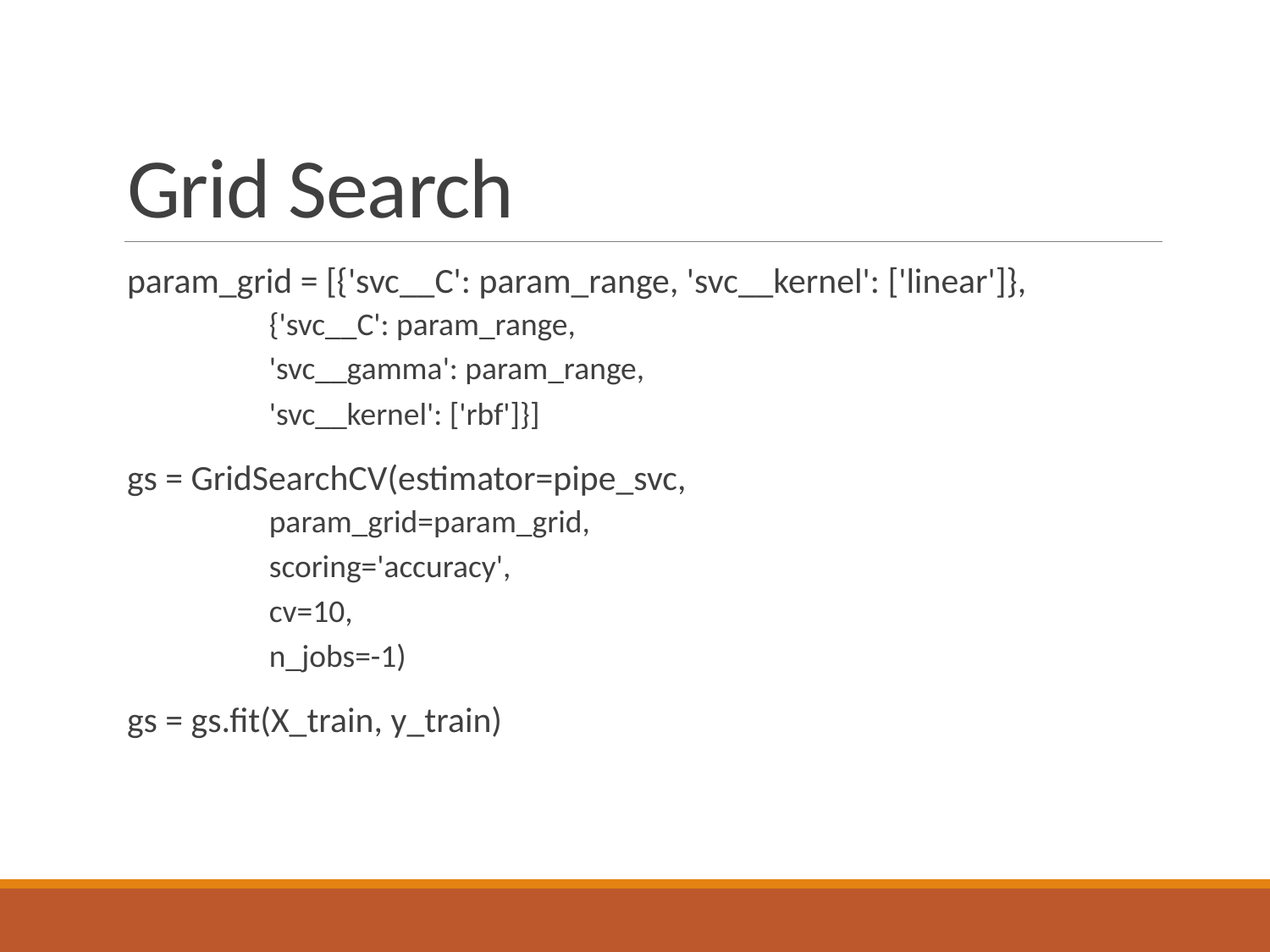

# Grid Search
param_grid = [{'svc__C': param_range, 'svc__kernel': ['linear']},
	{'svc__C': param_range,
	'svc__gamma': param_range,
	'svc__kernel': ['rbf']}]
gs = GridSearchCV(estimator=pipe_svc,
	param_grid=param_grid,
	scoring='accuracy',
	cv=10,
	n_jobs=-1)
gs = gs.fit(X_train, y_train)